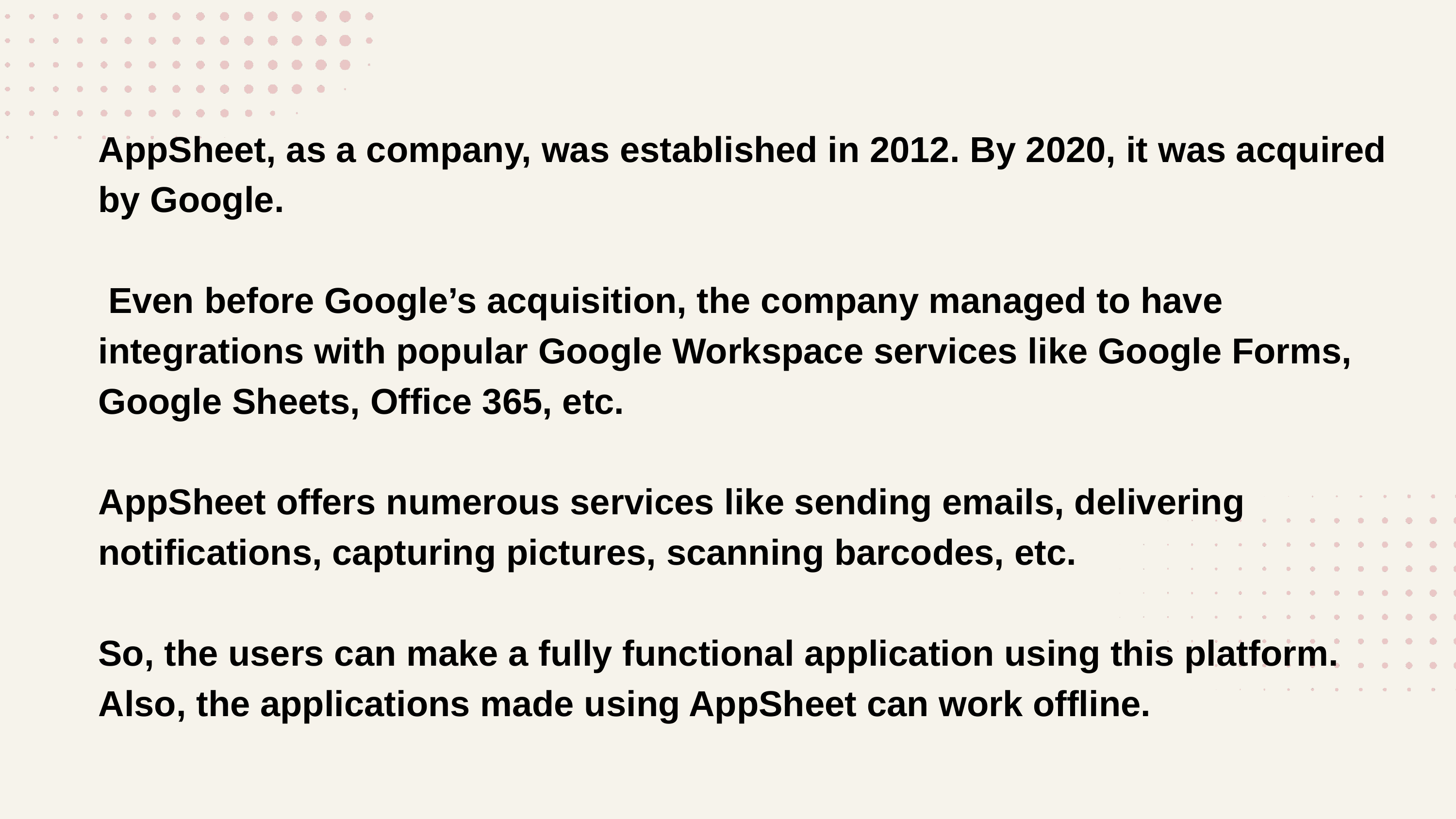

AppSheet, as a company, was established in 2012. By 2020, it was acquired by Google.

 Even before Google’s acquisition, the company managed to have integrations with popular Google Workspace services like Google Forms, Google Sheets, Office 365, etc.

AppSheet offers numerous services like sending emails, delivering notifications, capturing pictures, scanning barcodes, etc.

So, the users can make a fully functional application using this platform. Also, the applications made using AppSheet can work offline.